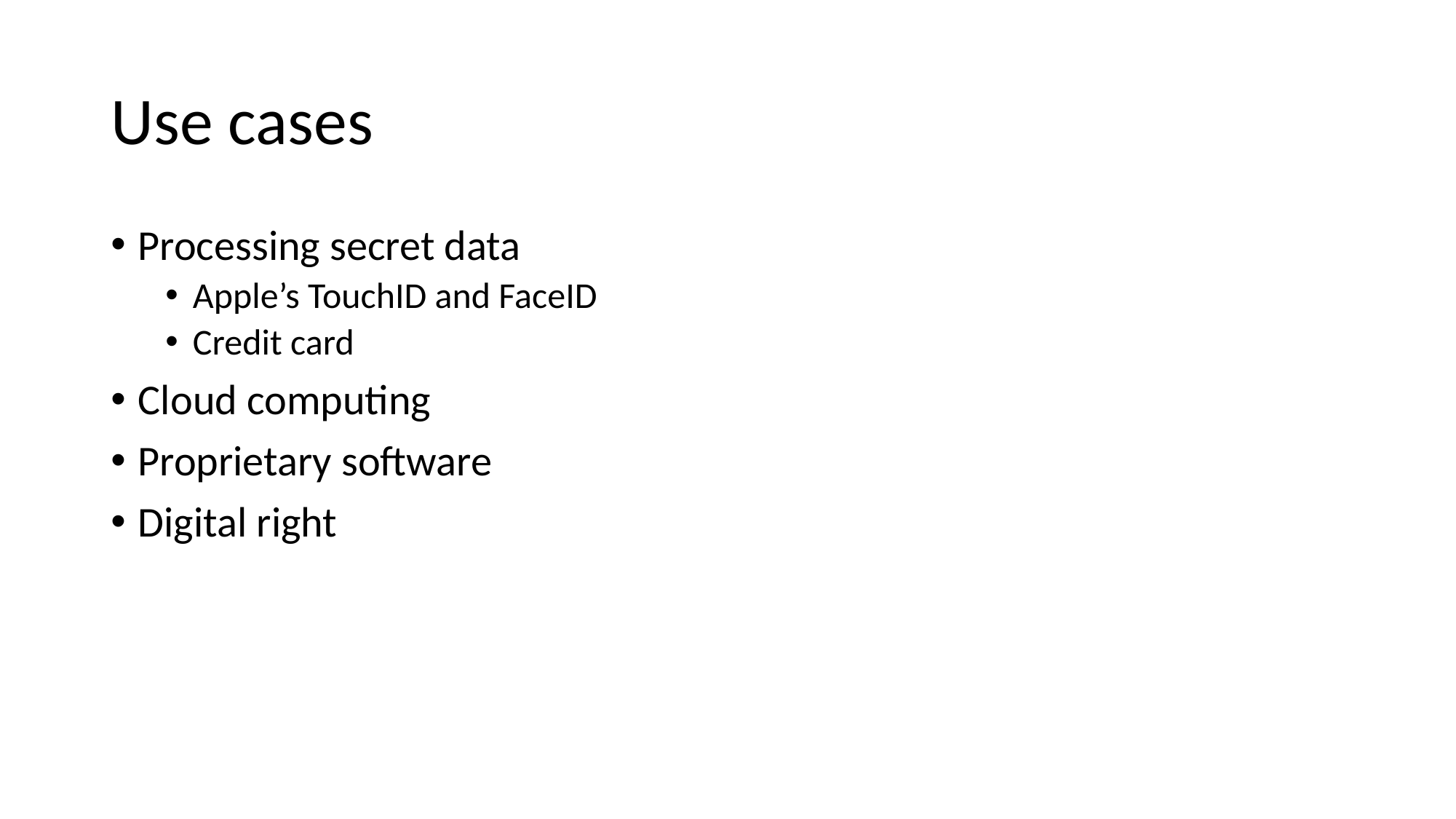

# Use cases
Processing secret data
Apple’s TouchID and FaceID
Credit card
Cloud computing
Proprietary software
Digital right